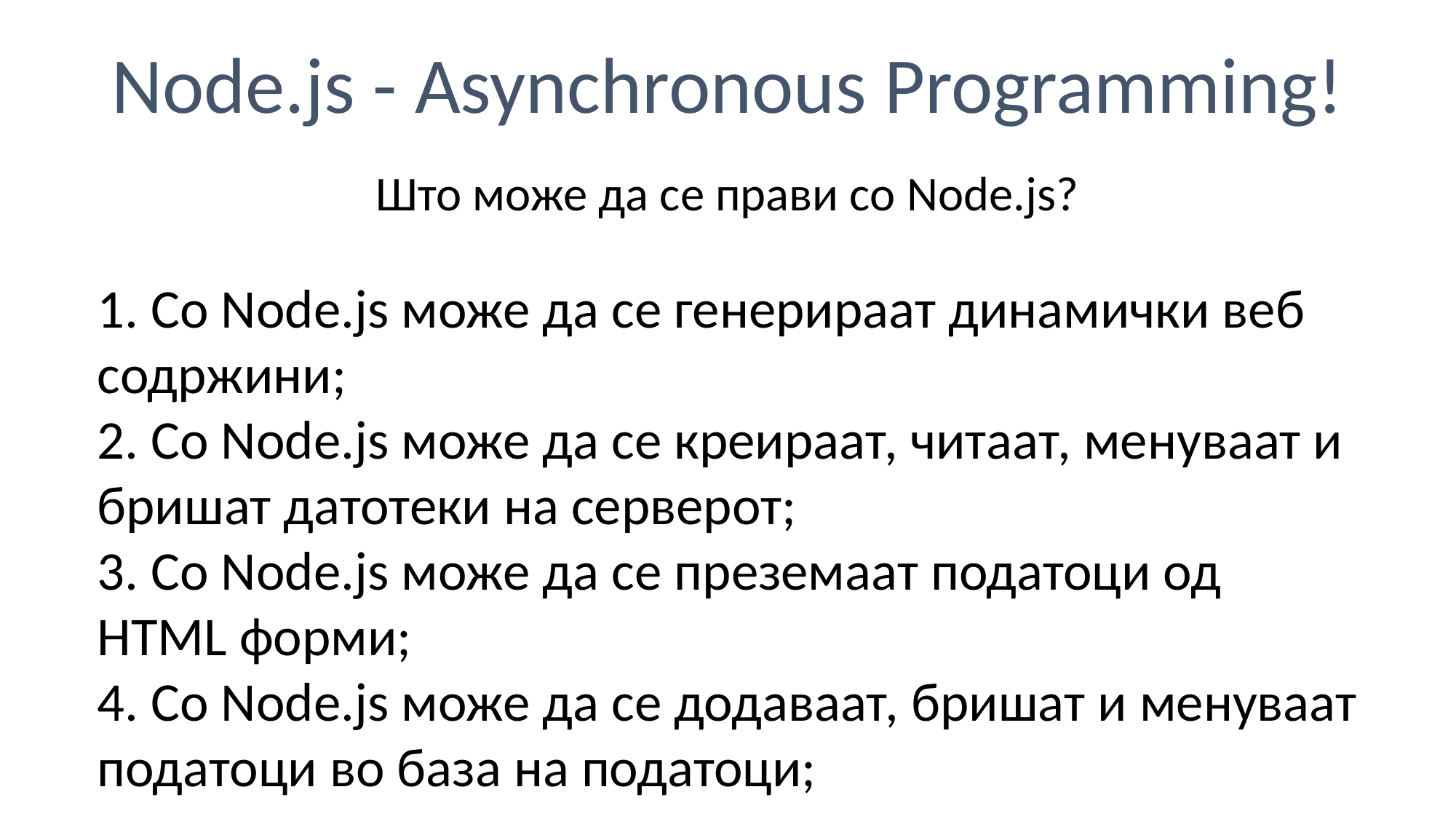

# Node.js - Asynchronous Programming!
Што може да се прави со Node.js?
1. Со Node.js може да се генерираат динамички веб содржини;
2. Со Node.js може да се креираат, читаат, менуваат и бришат датотеки на серверот;
3. Со Node.js може да се преземаат податоци од HTML форми;
4. Со Node.js може да се додаваат, бришат и менуваат податоци во база на податоци;